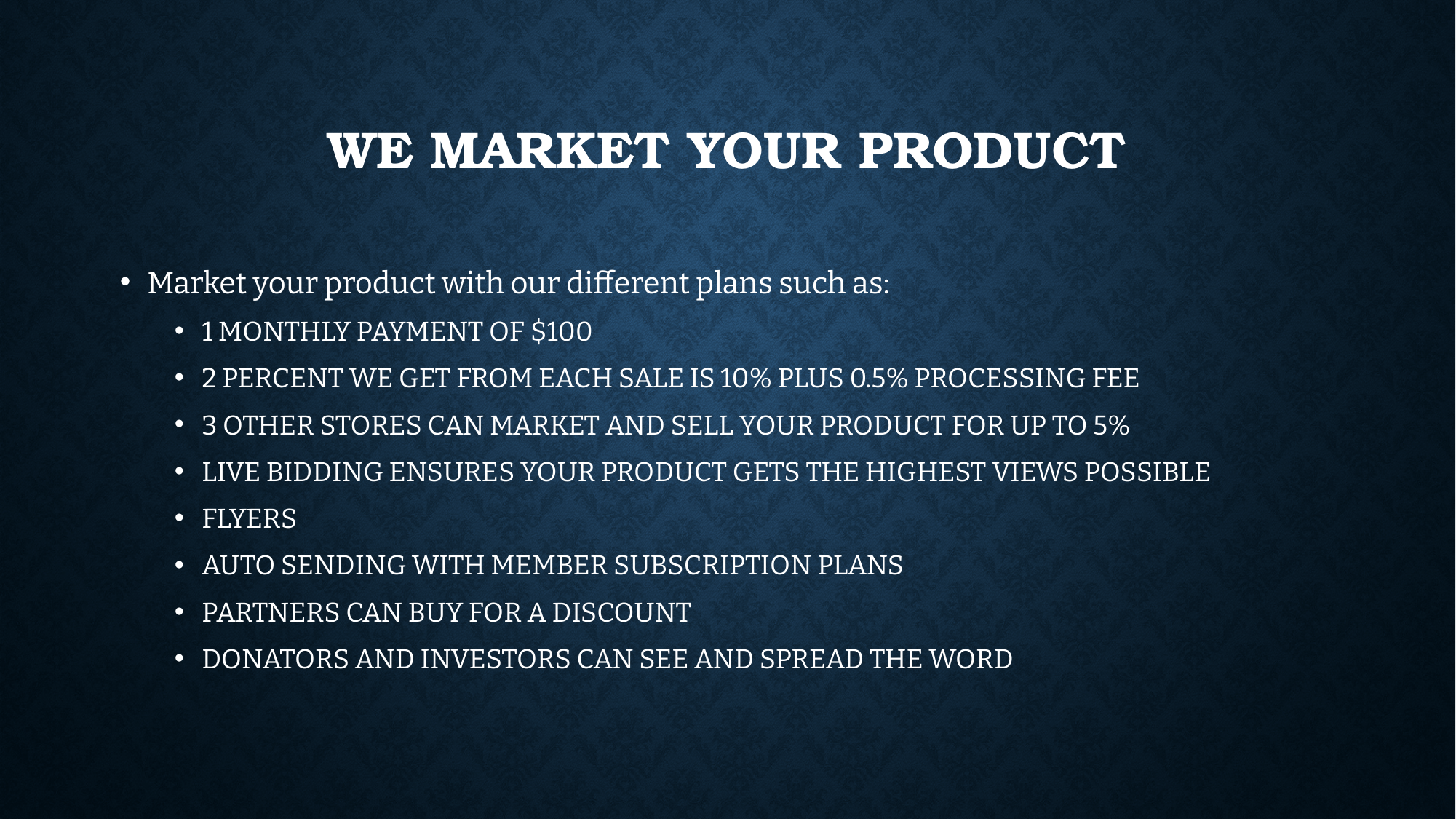

# We Market your product
Market your product with our different plans such as:
1 MONTHLY PAYMENT OF $100
2 PERCENT WE GET FROM EACH SALE IS 10% PLUS 0.5% PROCESSING FEE
3 OTHER STORES CAN MARKET AND SELL YOUR PRODUCT FOR UP TO 5%
LIVE BIDDING ENSURES YOUR PRODUCT GETS THE HIGHEST VIEWS POSSIBLE
FLYERS
AUTO SENDING WITH MEMBER SUBSCRIPTION PLANS
PARTNERS CAN BUY FOR A DISCOUNT
DONATORS AND INVESTORS CAN SEE AND SPREAD THE WORD